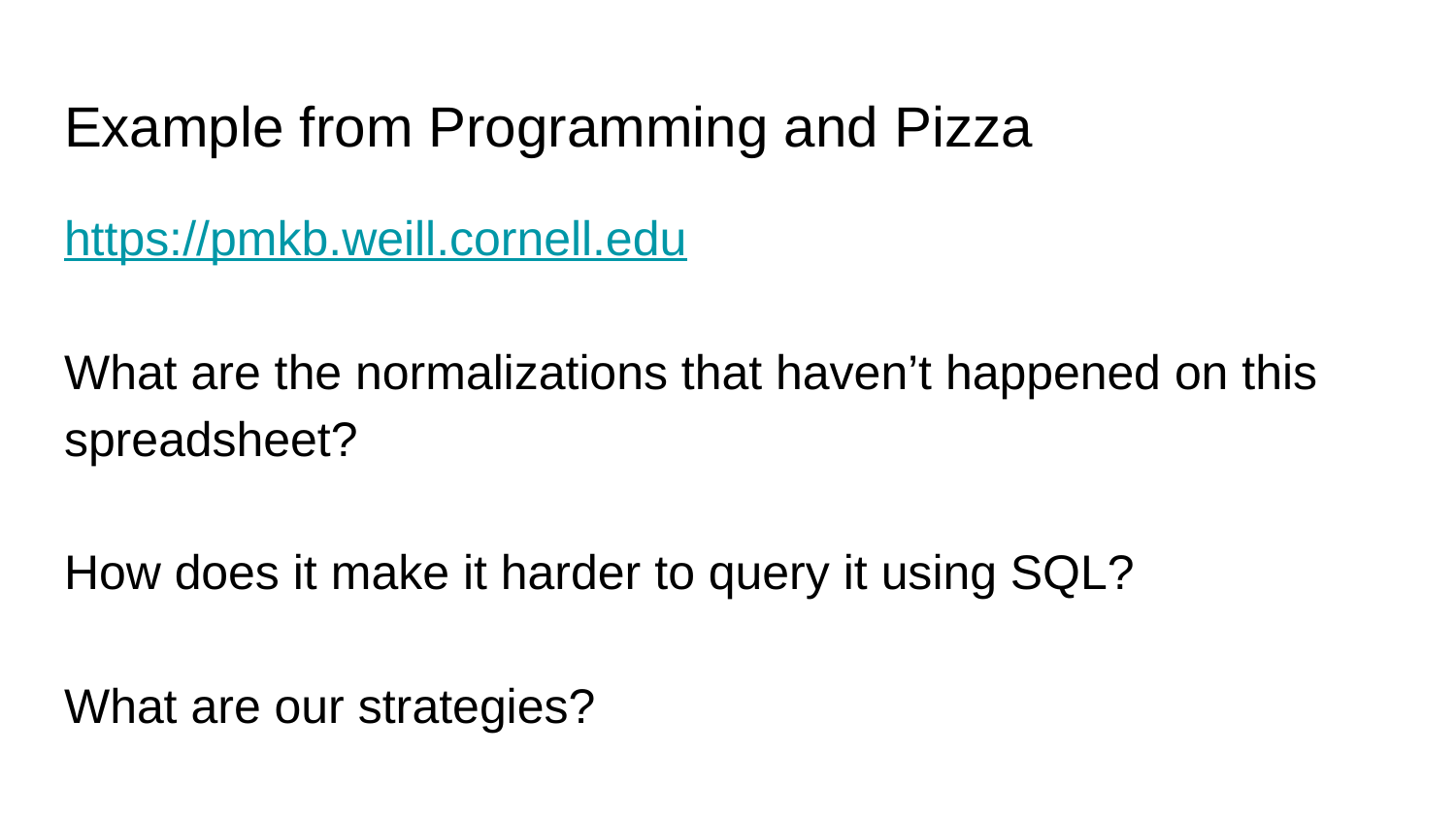

# Example from Programming and Pizza
https://pmkb.weill.cornell.edu

What are the normalizations that haven’t happened on this spreadsheet?

How does it make it harder to query it using SQL?

What are our strategies?